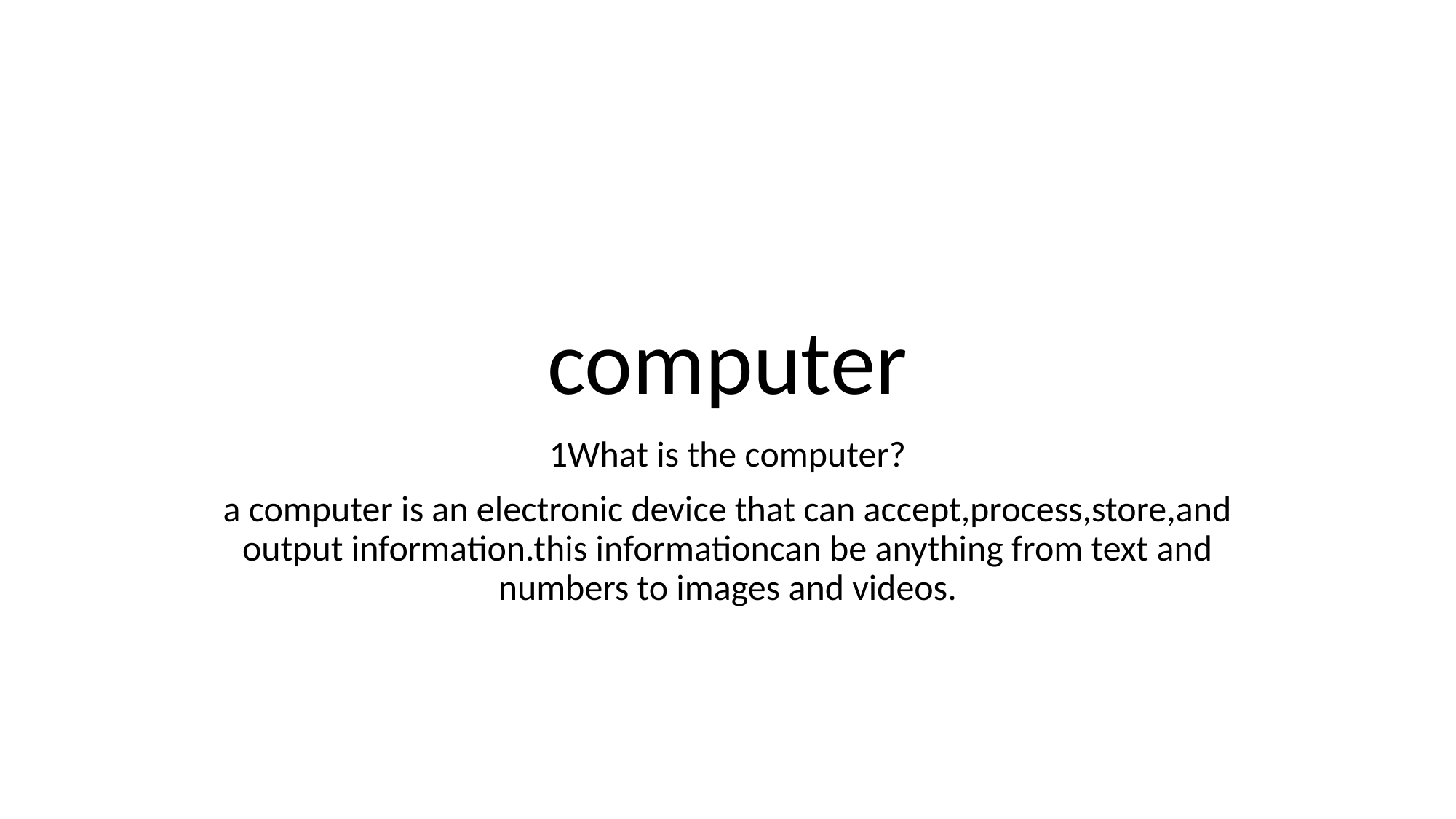

# computer
1What is the computer?
a computer is an electronic device that can accept,process,store,and output information.this informationcan be anything from text and numbers to images and videos.